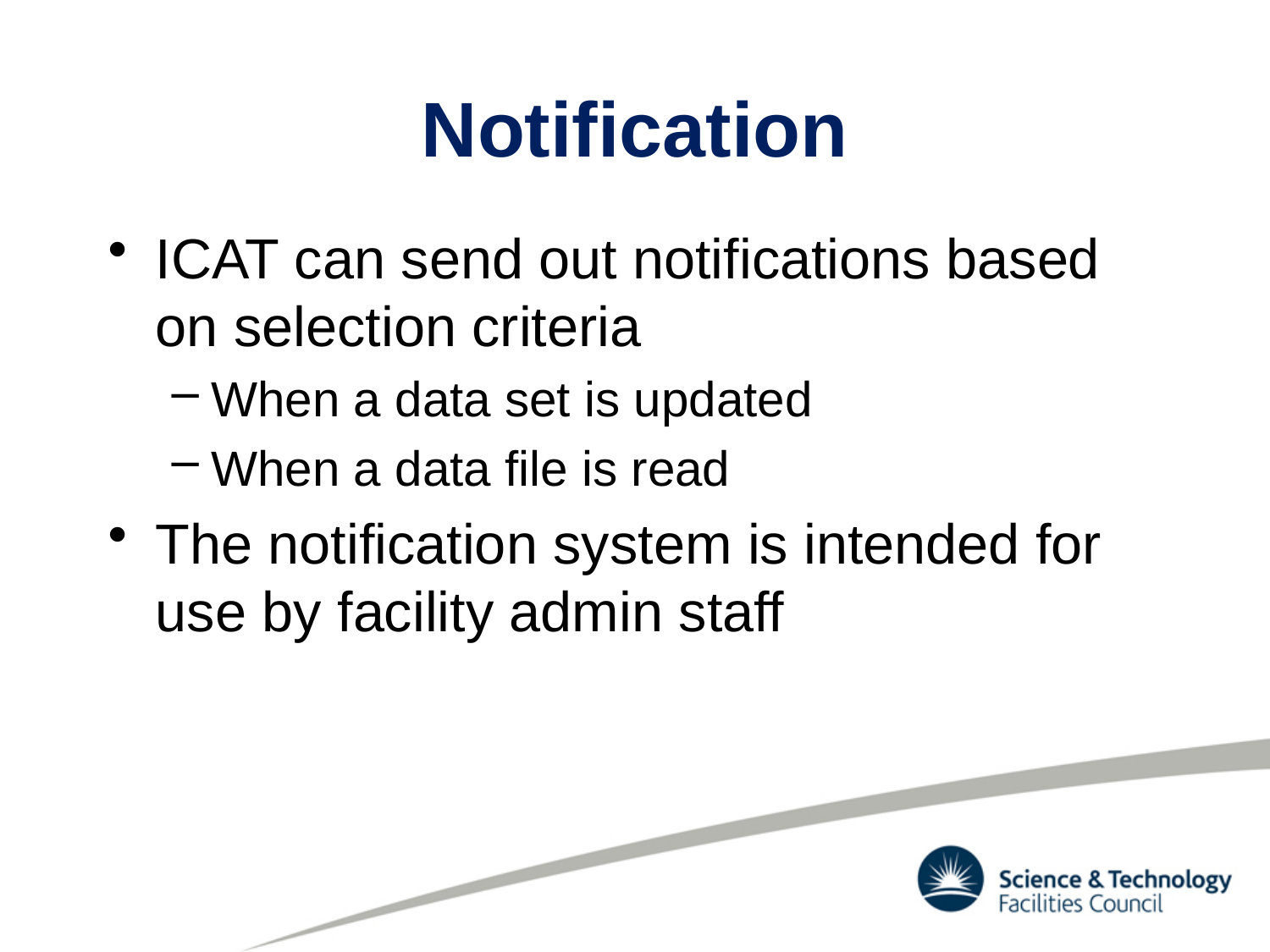

# Notification
ICAT can send out notifications based on selection criteria
When a data set is updated
When a data file is read
The notification system is intended for use by facility admin staff